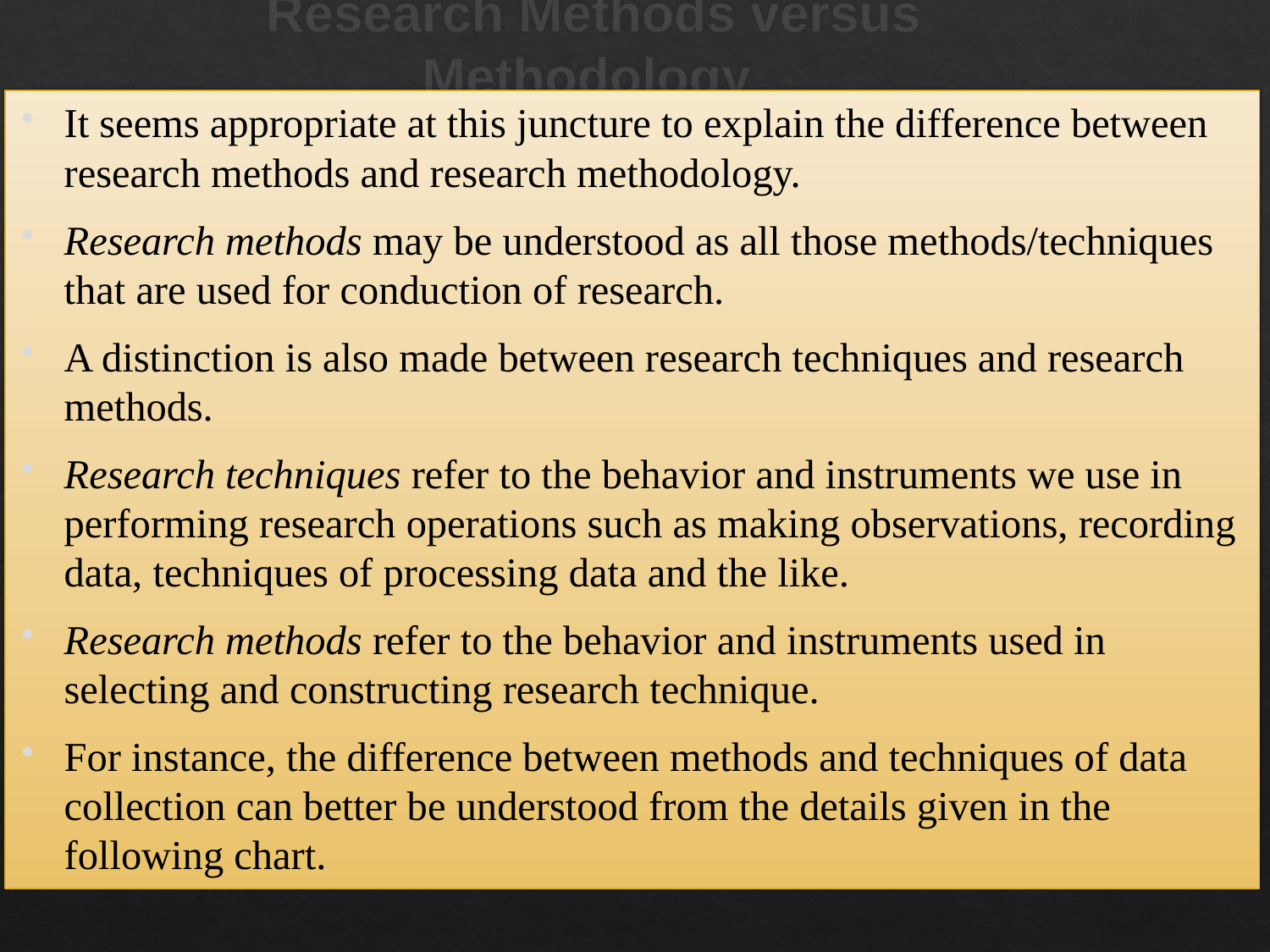

# Research Methods versus Methodology
It seems appropriate at this juncture to explain the difference between research methods and research methodology.
Research methods may be understood as all those methods/techniques that are used for conduction of research.
A distinction is also made between research techniques and research methods.
Research techniques refer to the behavior and instruments we use in performing research operations such as making observations, recording data, techniques of processing data and the like.
Research methods refer to the behavior and instruments used in selecting and constructing research technique.
For instance, the difference between methods and techniques of data collection can better be understood from the details given in the following chart.